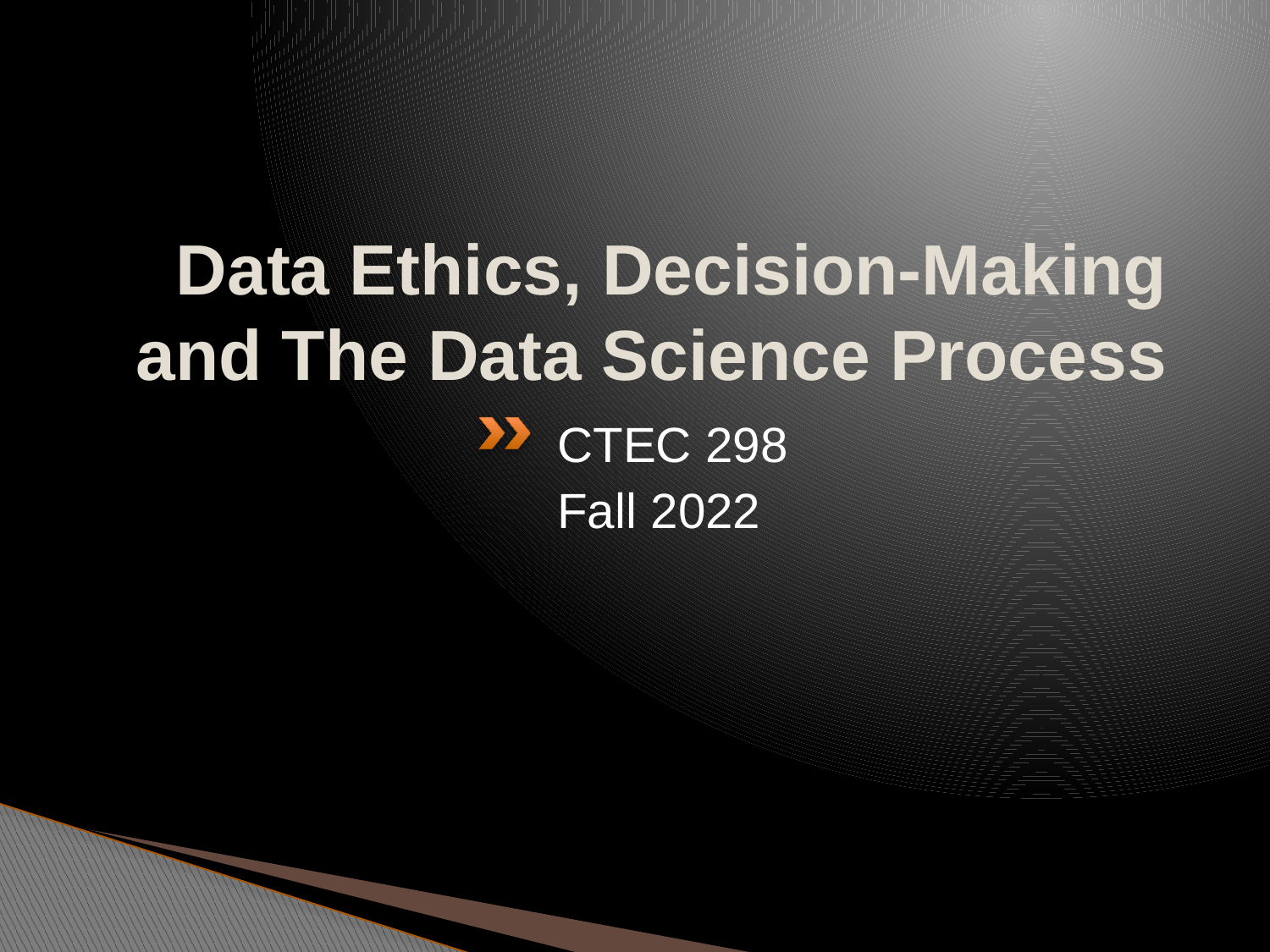

# Data Ethics, Decision-Making and The Data Science Process
CTEC 298
Fall 2022